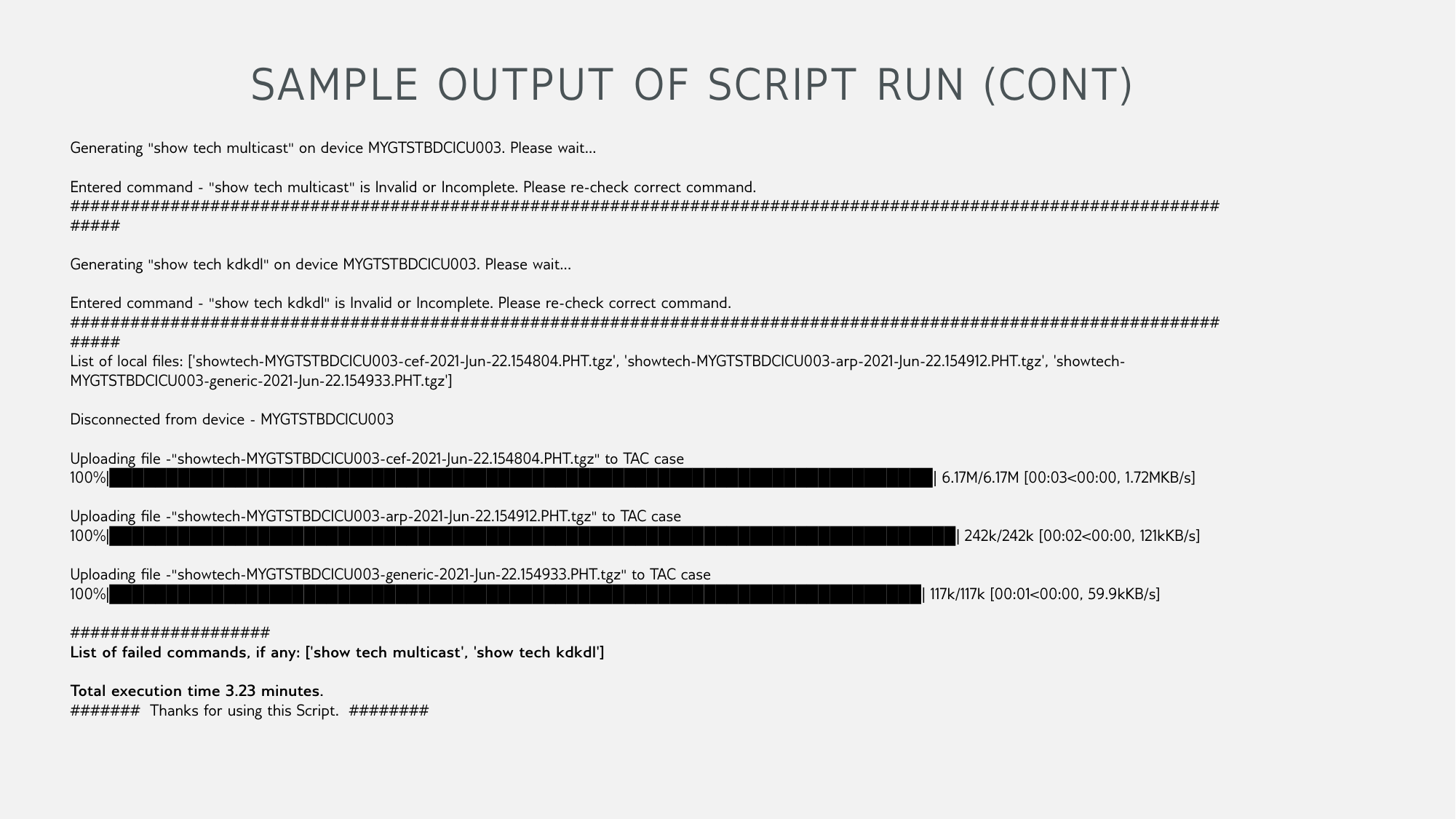

# Sample Output of Script Run (cont)

Generating "show tech multicast" on device MYGTSTBDCICU003. Please wait...

Entered command - "show tech multicast" is Invalid or Incomplete. Please re-check correct command.
########################################################################################################################

Generating "show tech kdkdl" on device MYGTSTBDCICU003. Please wait...

Entered command - "show tech kdkdl" is Invalid or Incomplete. Please re-check correct command.
########################################################################################################################
List of local files: ['showtech-MYGTSTBDCICU003-cef-2021-Jun-22.154804.PHT.tgz', 'showtech-MYGTSTBDCICU003-arp-2021-Jun-22.154912.PHT.tgz', 'showtech-MYGTSTBDCICU003-generic-2021-Jun-22.154933.PHT.tgz']

Disconnected from device - MYGTSTBDCICU003

Uploading file -"showtech-MYGTSTBDCICU003-cef-2021-Jun-22.154804.PHT.tgz" to TAC case
100%|████████████████████████████████████████████████████████████████████████| 6.17M/6.17M [00:03<00:00, 1.72MKB/s]

Uploading file -"showtech-MYGTSTBDCICU003-arp-2021-Jun-22.154912.PHT.tgz" to TAC case
100%|██████████████████████████████████████████████████████████████████████████| 242k/242k [00:02<00:00, 121kKB/s]

Uploading file -"showtech-MYGTSTBDCICU003-generic-2021-Jun-22.154933.PHT.tgz" to TAC case
100%|███████████████████████████████████████████████████████████████████████| 117k/117k [00:01<00:00, 59.9kKB/s]

####################
List of failed commands, if any: ['show tech multicast', 'show tech kdkdl']

Total execution time 3.23 minutes.
#######  Thanks for using this Script.  ########